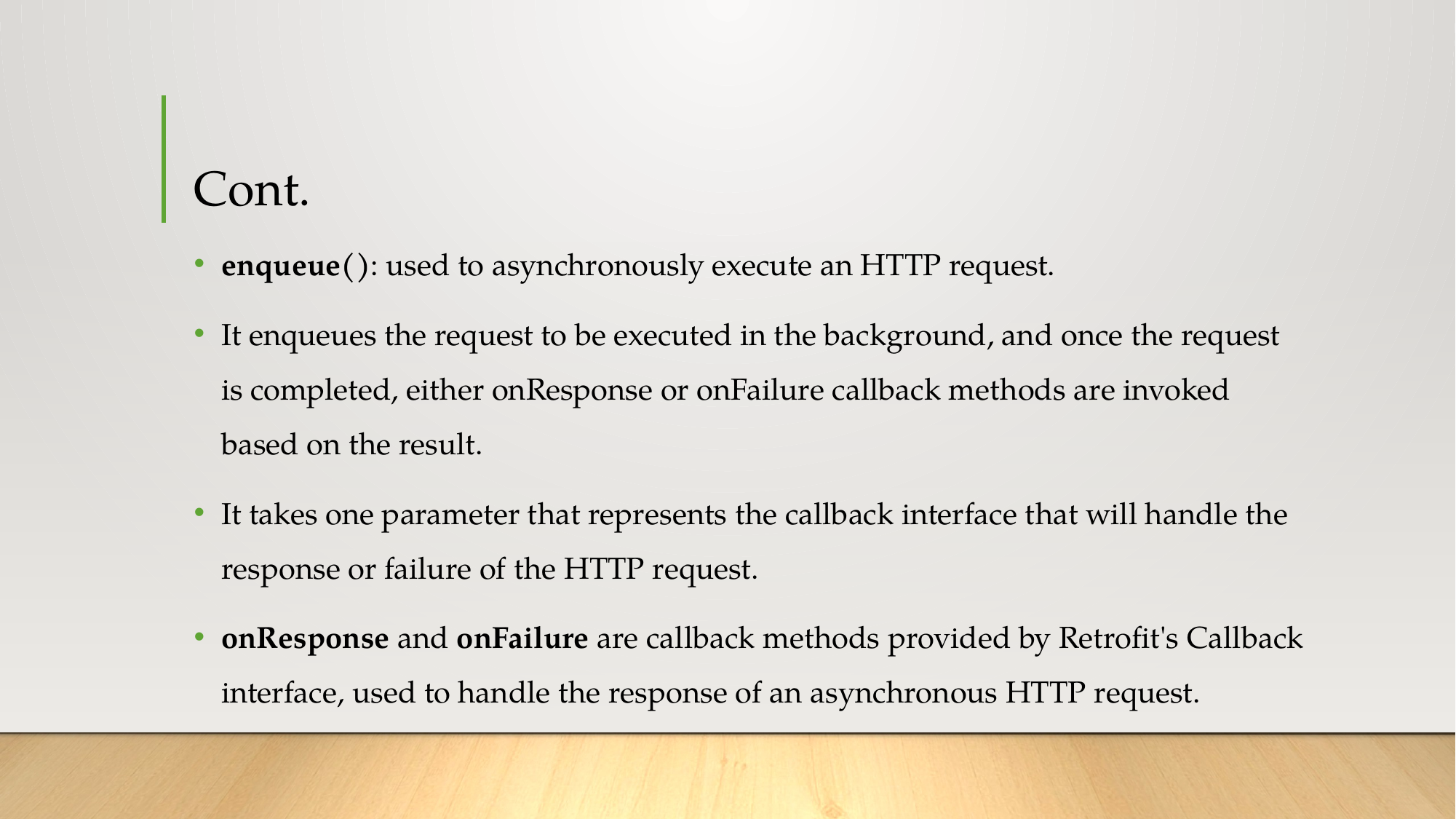

# Cont.
enqueue(): used to asynchronously execute an HTTP request.
It enqueues the request to be executed in the background, and once the request is completed, either onResponse or onFailure callback methods are invoked based on the result.
It takes one parameter that represents the callback interface that will handle the response or failure of the HTTP request.
onResponse and onFailure are callback methods provided by Retrofit's Callback interface, used to handle the response of an asynchronous HTTP request.